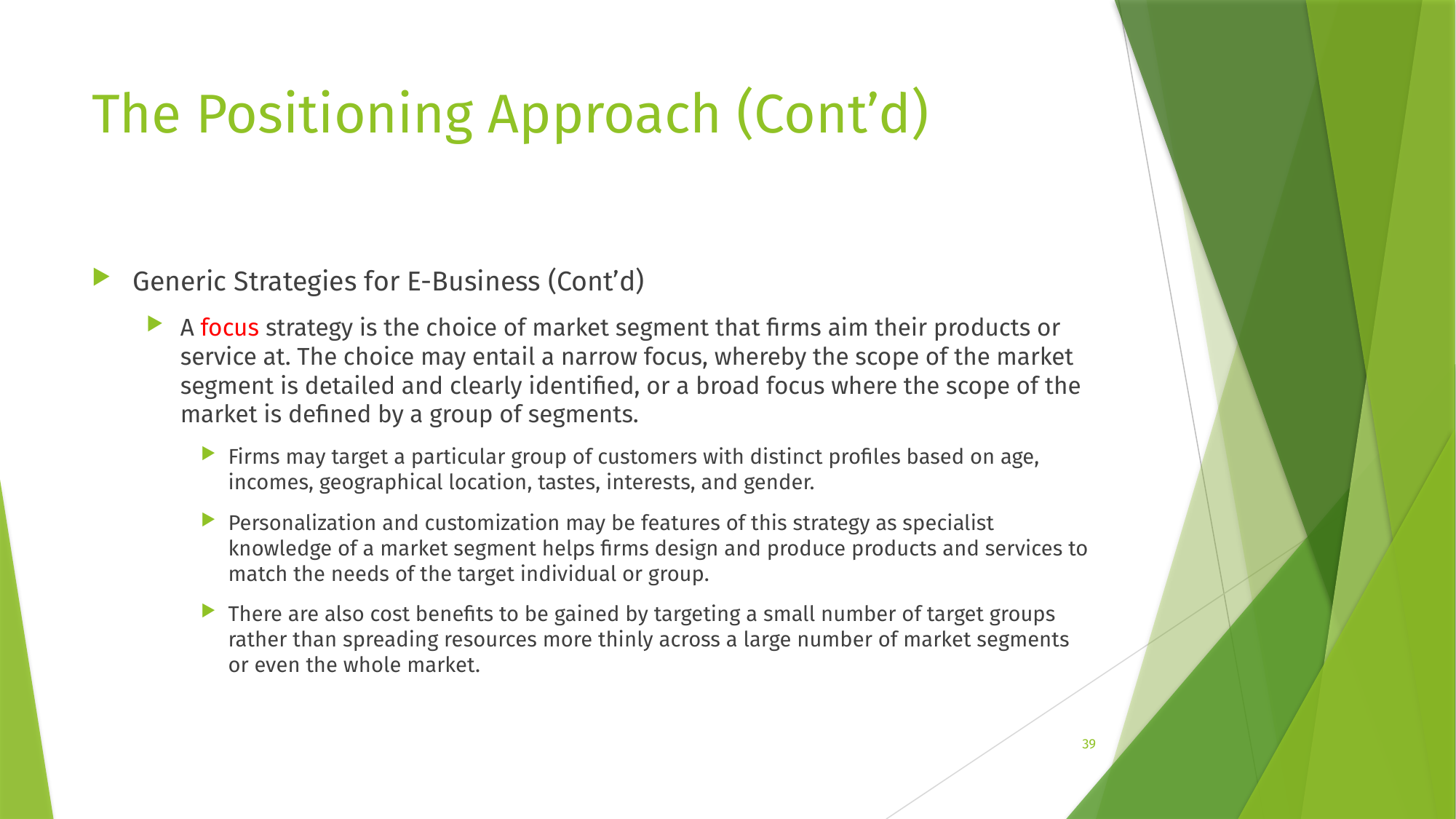

# The Positioning Approach (Cont’d)
Generic Strategies for E-Business (Cont’d)
A focus strategy is the choice of market segment that firms aim their products or service at. The choice may entail a narrow focus, whereby the scope of the market segment is detailed and clearly identified, or a broad focus where the scope of the market is defined by a group of segments.
Firms may target a particular group of customers with distinct profiles based on age, incomes, geographical location, tastes, interests, and gender.
Personalization and customization may be features of this strategy as specialist knowledge of a market segment helps firms design and produce products and services to match the needs of the target individual or group.
There are also cost benefits to be gained by targeting a small number of target groups rather than spreading resources more thinly across a large number of market segments or even the whole market.
39